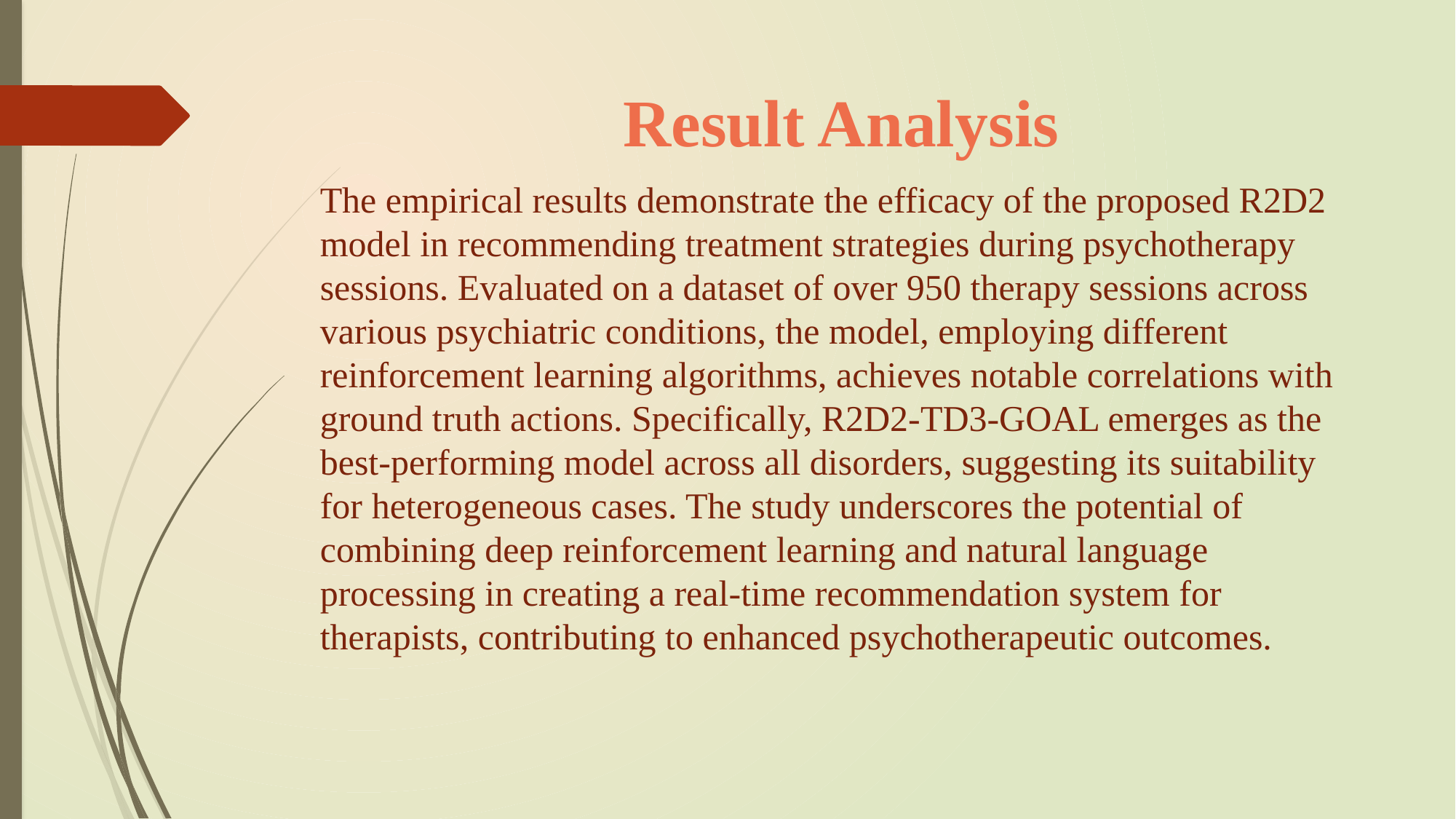

# Result Analysis
The empirical results demonstrate the efficacy of the proposed R2D2 model in recommending treatment strategies during psychotherapy sessions. Evaluated on a dataset of over 950 therapy sessions across various psychiatric conditions, the model, employing different reinforcement learning algorithms, achieves notable correlations with ground truth actions. Specifically, R2D2-TD3-GOAL emerges as the best-performing model across all disorders, suggesting its suitability for heterogeneous cases. The study underscores the potential of combining deep reinforcement learning and natural language processing in creating a real-time recommendation system for therapists, contributing to enhanced psychotherapeutic outcomes.